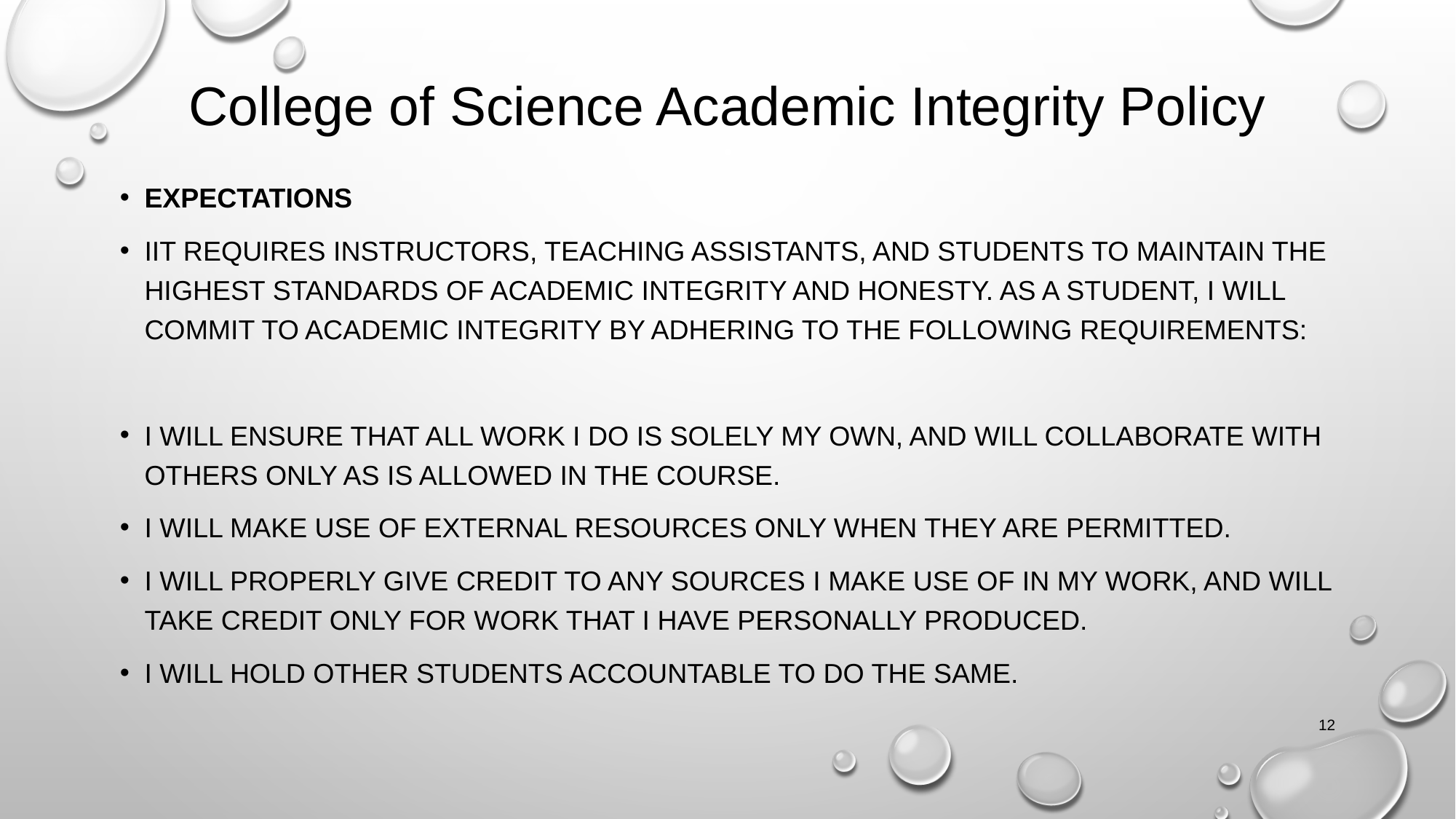

# College of Science Academic Integrity Policy
Expectations
IIT requires instructors, teaching assistants, and students to maintain the highest standards of academic integrity and honesty. As a student, I will commit to academic integrity by adhering to the following requirements:

I will ensure that all work I do is solely my own, and will collaborate with others only as is allowed in the course.
I will make use of external resources only when they are permitted.
I will properly give credit to any sources I make use of in my work, and will take credit only for work that I have personally produced.
I will hold other students accountable to do the same.

12